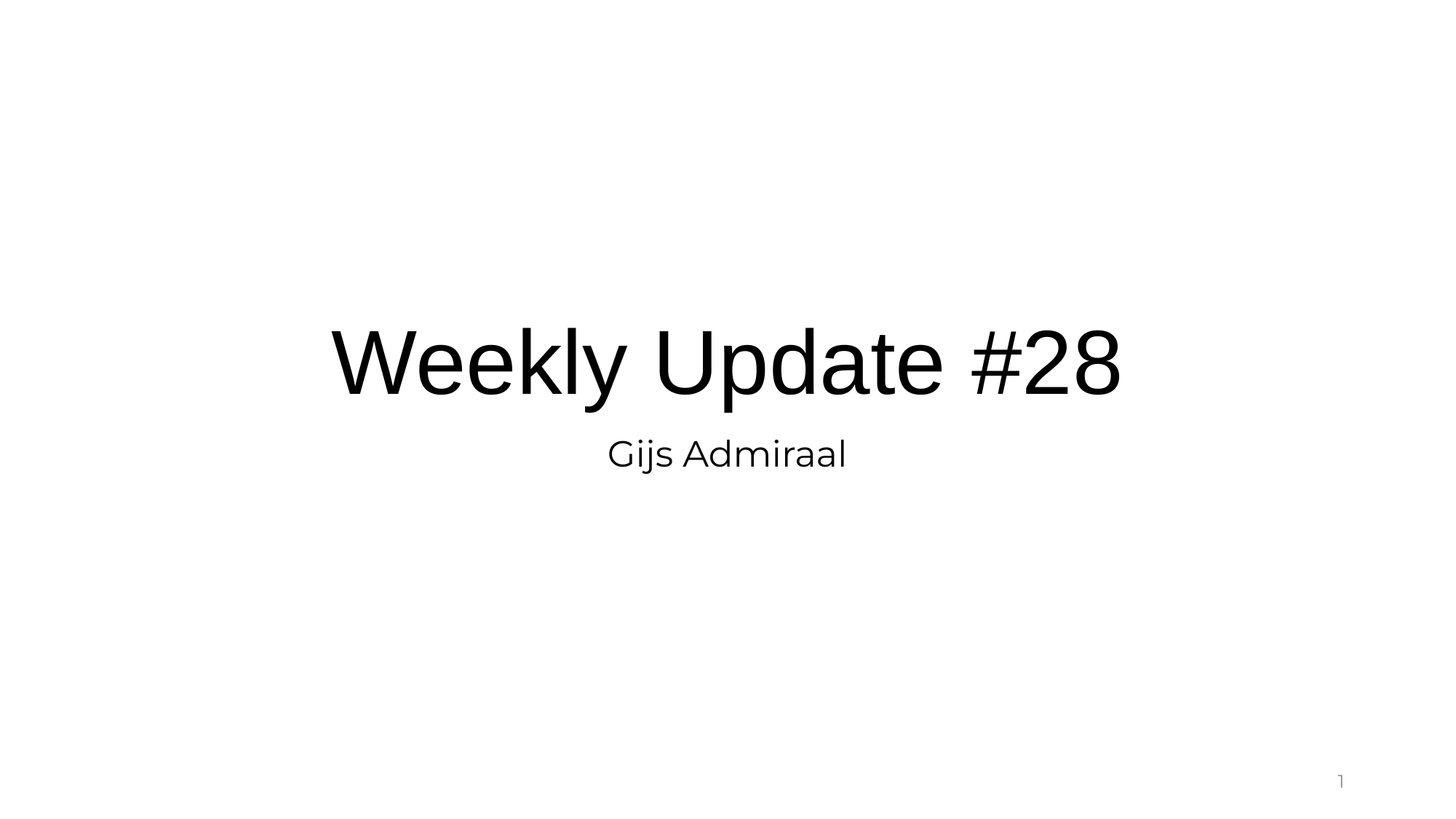

# Weekly Update #28
Gijs Admiraal
1